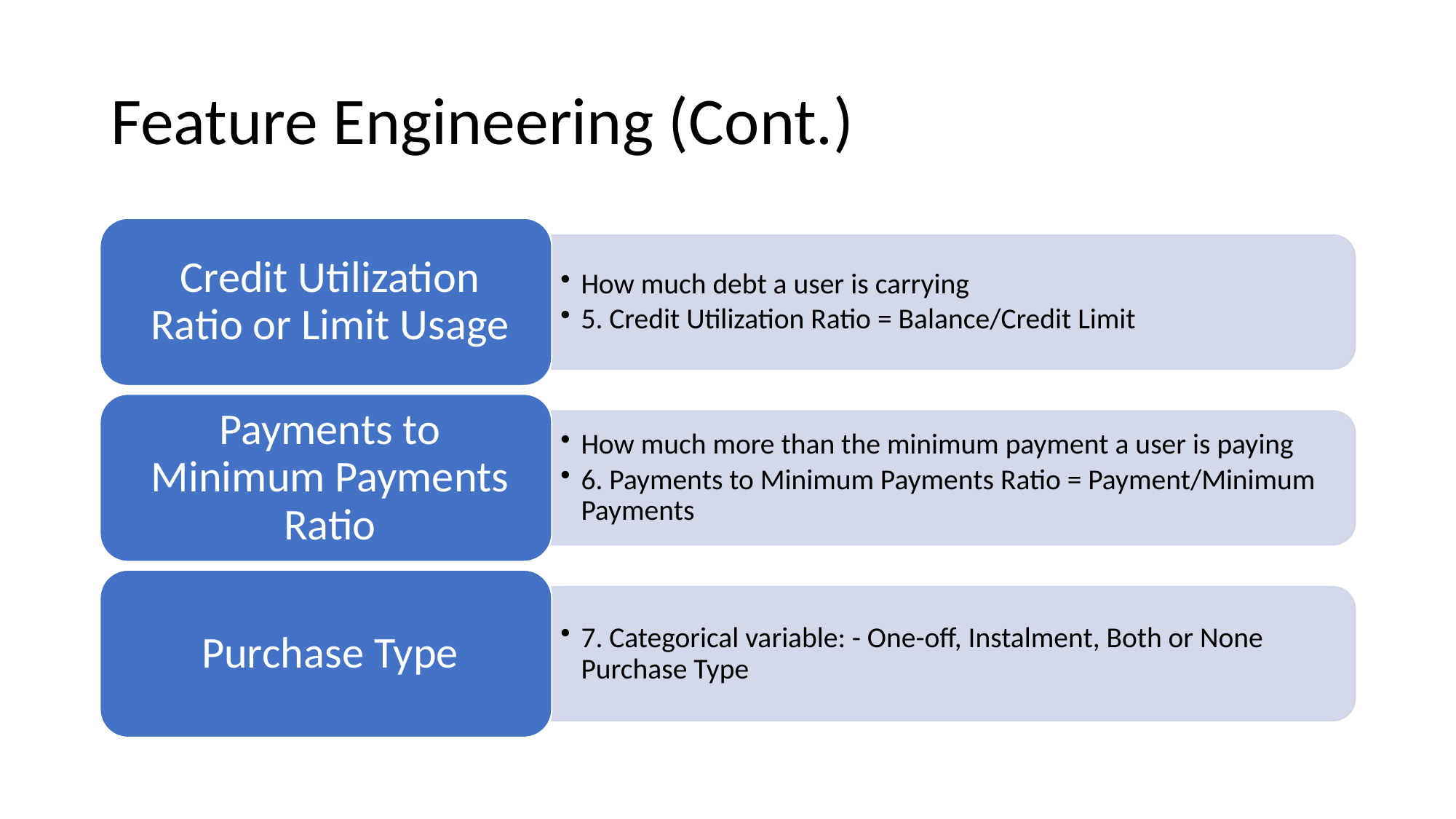

# Feature Engineering (Cont.)
How much debt a user is carrying
5. Credit Utilization Ratio = Balance/Credit Limit
Credit Utilization Ratio or Limit Usage
How much more than the minimum payment a user is paying
6. Payments to Minimum Payments Ratio = Payment/Minimum Payments
Payments to Minimum Payments Ratio
7. Categorical variable: - One-off, Instalment, Both or None Purchase Type
Purchase Type